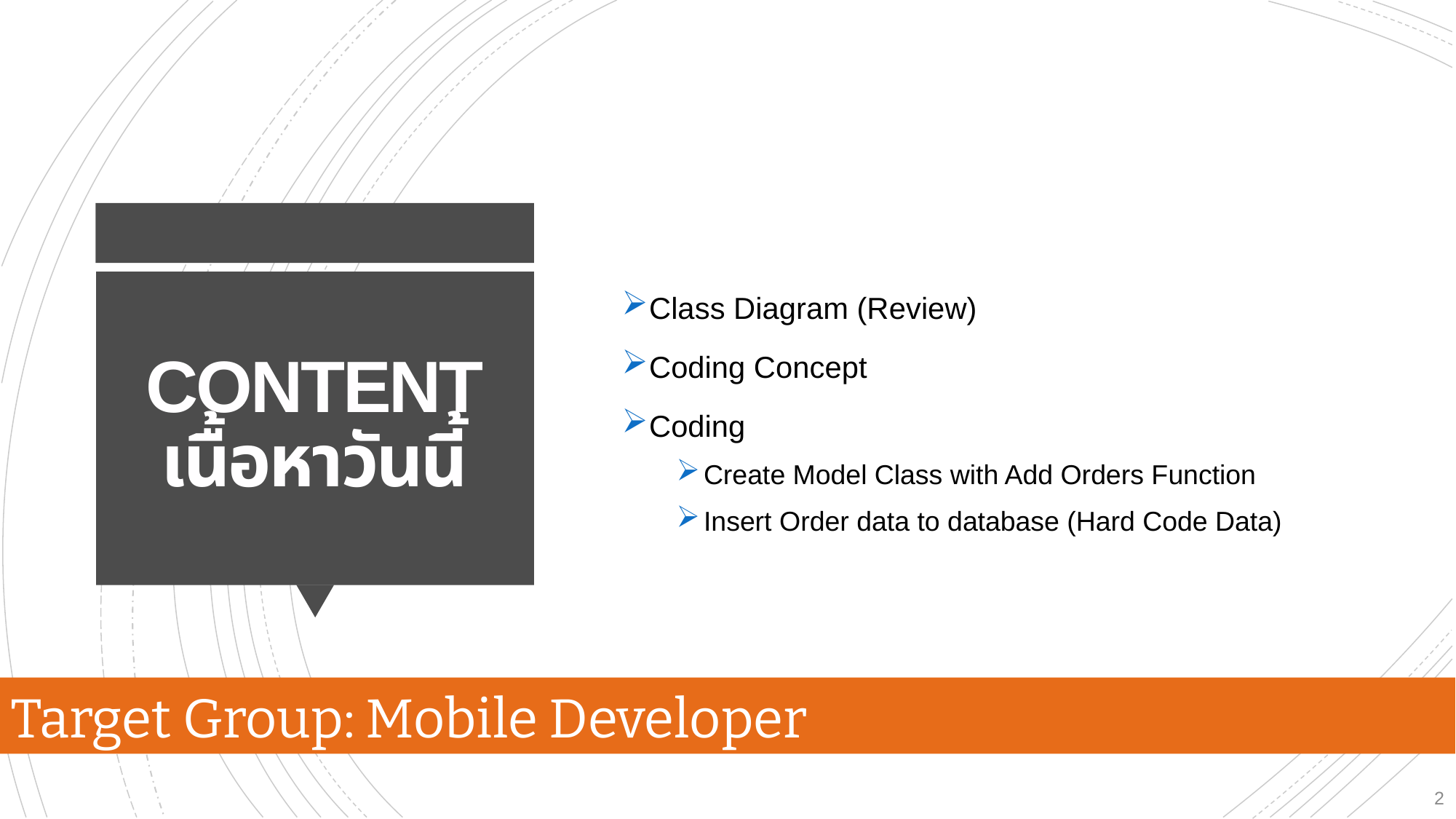

Class Diagram (Review)
Coding Concept
Coding
Create Model Class with Add Orders Function
Insert Order data to database (Hard Code Data)
# CONTENT เนื้อหาวันนี้
Target Group: Mobile Developer
2